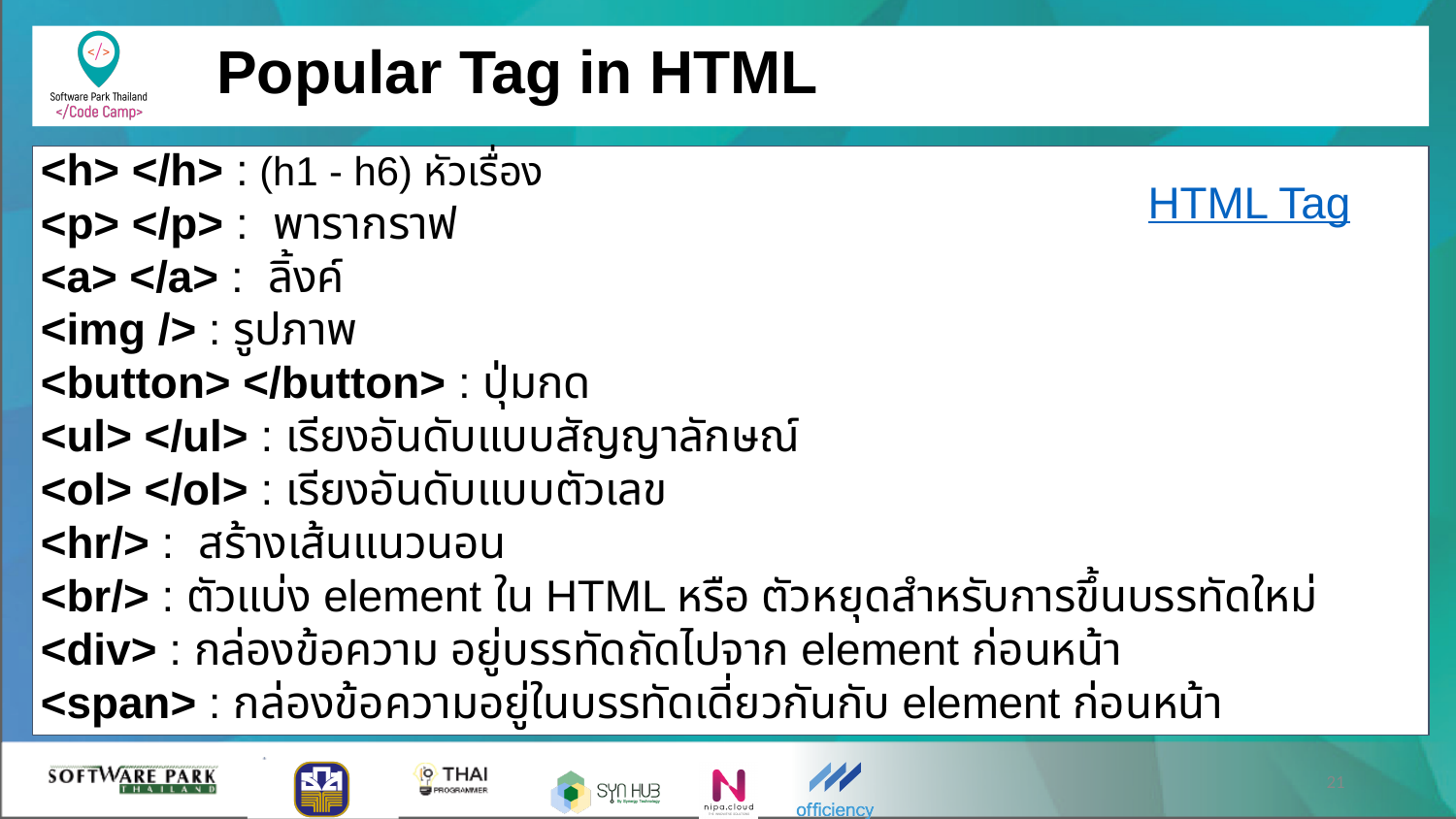

# Popular Tag in HTML
<h> </h> : (h1 - h6) หัวเรื่อง
<p> </p> :  พารากราฟ
<a> </a> :  ลิ้งค์
<img /> : รูปภาพ
<button> </button> : ปุ่มกด
<ul> </ul> : เรียงอันดับแบบสัญญาลักษณ์
<ol> </ol> : เรียงอันดับแบบตัวเลข
<hr/> :  สร้างเส้นแนวนอน
<br/> : ตัวแบ่ง element ใน HTML หรือ ตัวหยุดสำหรับการขึ้นบรรทัดใหม่
<div> : กล่องข้อความ อยู่บรรทัดถัดไปจาก element ก่อนหน้า
<span> : กล่องข้อความอยู่ในบรรทัดเดี่ยวกันกับ element ก่อนหน้า

HTML Tag
21